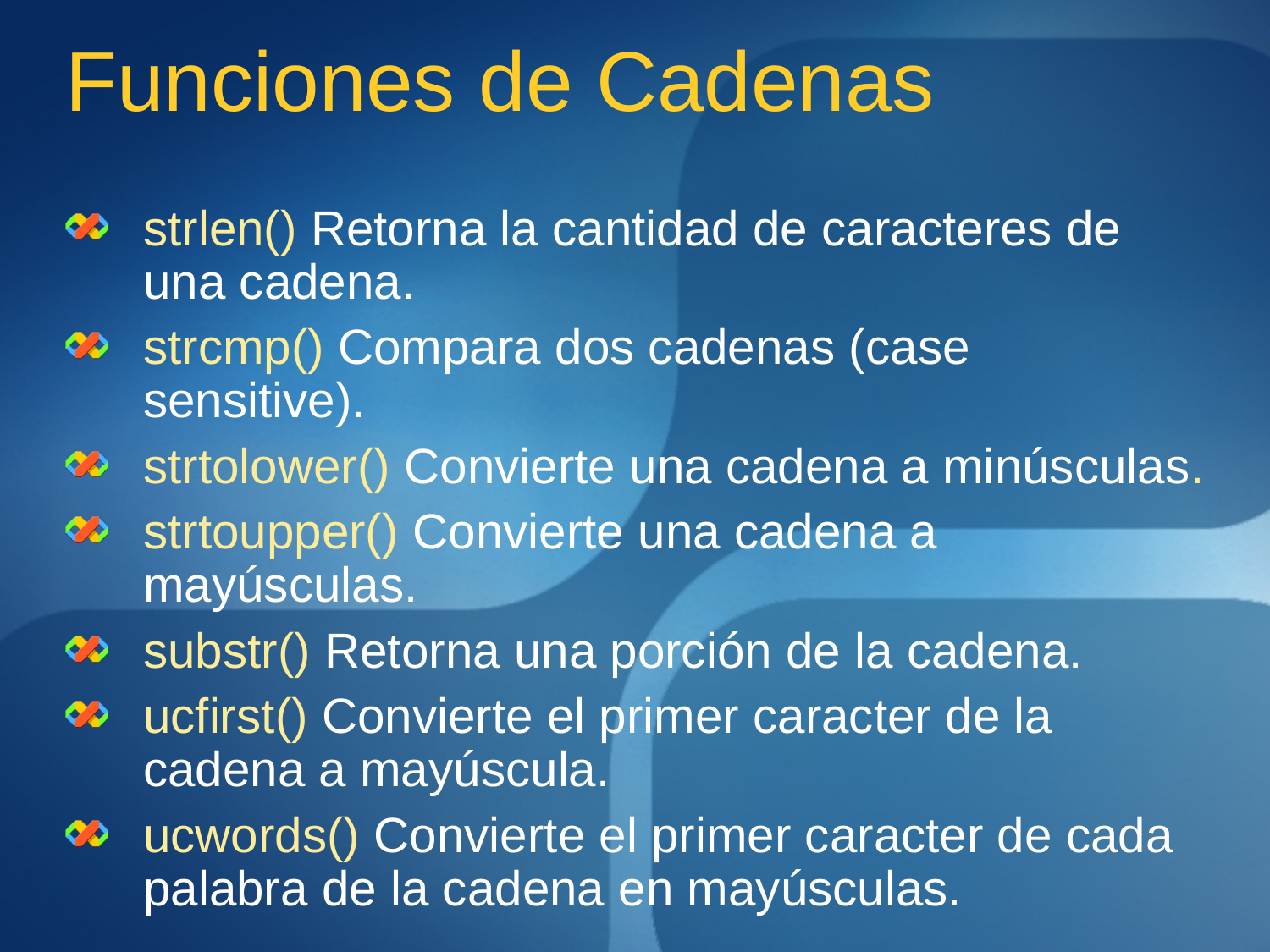

# Funciones de Cadenas
strlen() Retorna la cantidad de caracteres de una cadena.
strcmp() Compara dos cadenas (case sensitive).
strtolower() Convierte una cadena a minúsculas.
strtoupper() Convierte una cadena a mayúsculas.
substr() Retorna una porción de la cadena.
ucfirst() Convierte el primer caracter de la cadena a mayúscula.
ucwords() Convierte el primer caracter de cada palabra de la cadena en mayúsculas.